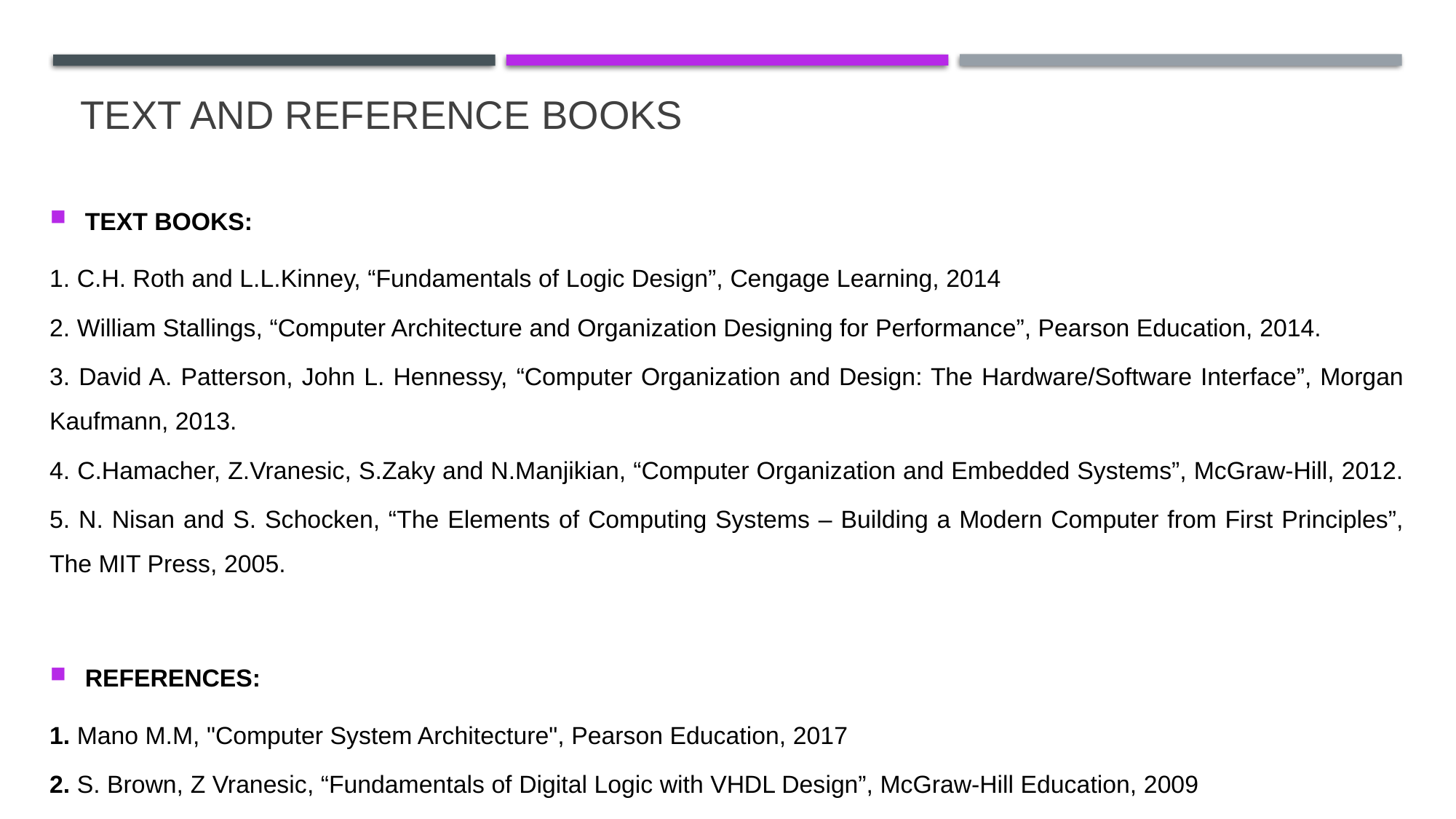

# TEXT and REFERENCE BOOKS

TEXT BOOKS:
1. C.H. Roth and L.L.Kinney, “Fundamentals of Logic Design”, Cengage Learning, 2014
2. William Stallings, “Computer Architecture and Organization Designing for Performance”, Pearson Education, 2014.
3. David A. Patterson, John L. Hennessy, “Computer Organization and Design: The Hardware/Software Interface”, Morgan Kaufmann, 2013.
4. C.Hamacher, Z.Vranesic, S.Zaky and N.Manjikian, “Computer Organization and Embedded Systems”, McGraw-Hill, 2012.
5. N. Nisan and S. Schocken, “The Elements of Computing Systems – Building a Modern Computer from First Principles”, The MIT Press, 2005.

REFERENCES:
1. Mano M.M, "Computer System Architecture", Pearson Education, 2017
2. S. Brown, Z Vranesic, “Fundamentals of Digital Logic with VHDL Design”, McGraw-Hill Education, 2009